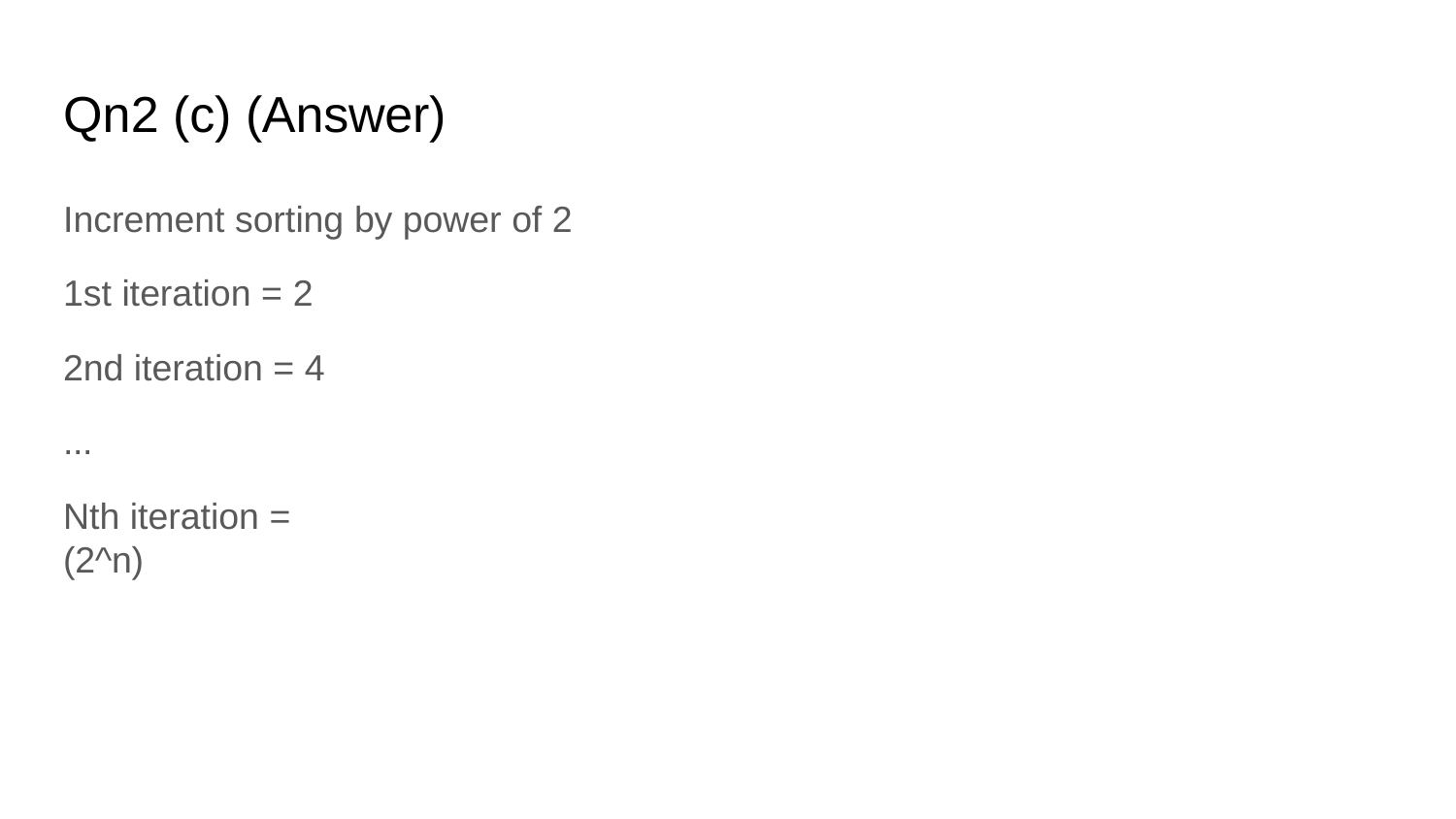

# Qn2 (c) (Answer)
Increment sorting by power of 2
1st iteration = 2 2nd iteration = 4
...
Nth iteration = (2^n)